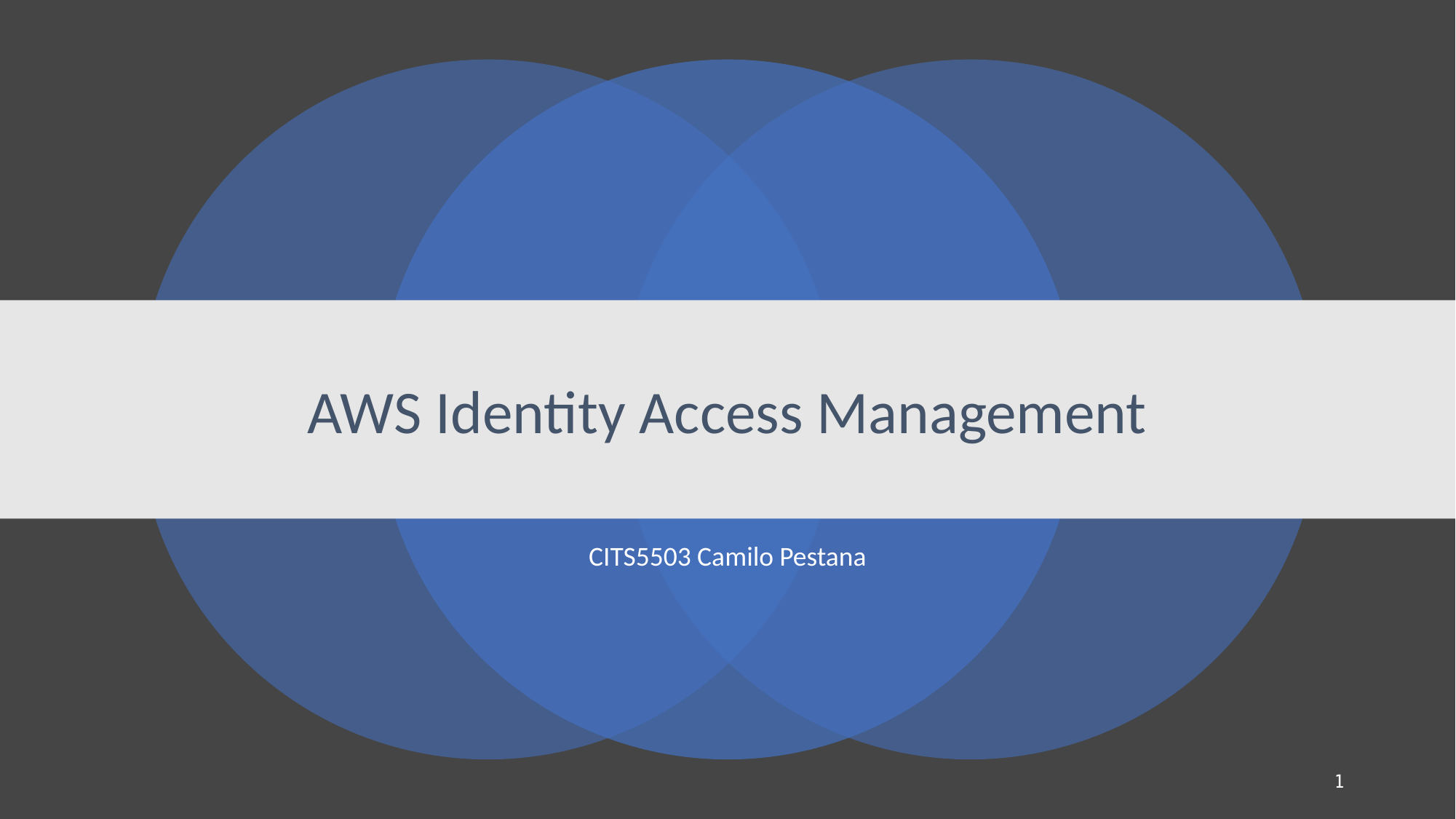

# AWS Identity Access Management
CITS5503 Camilo Pestana

1